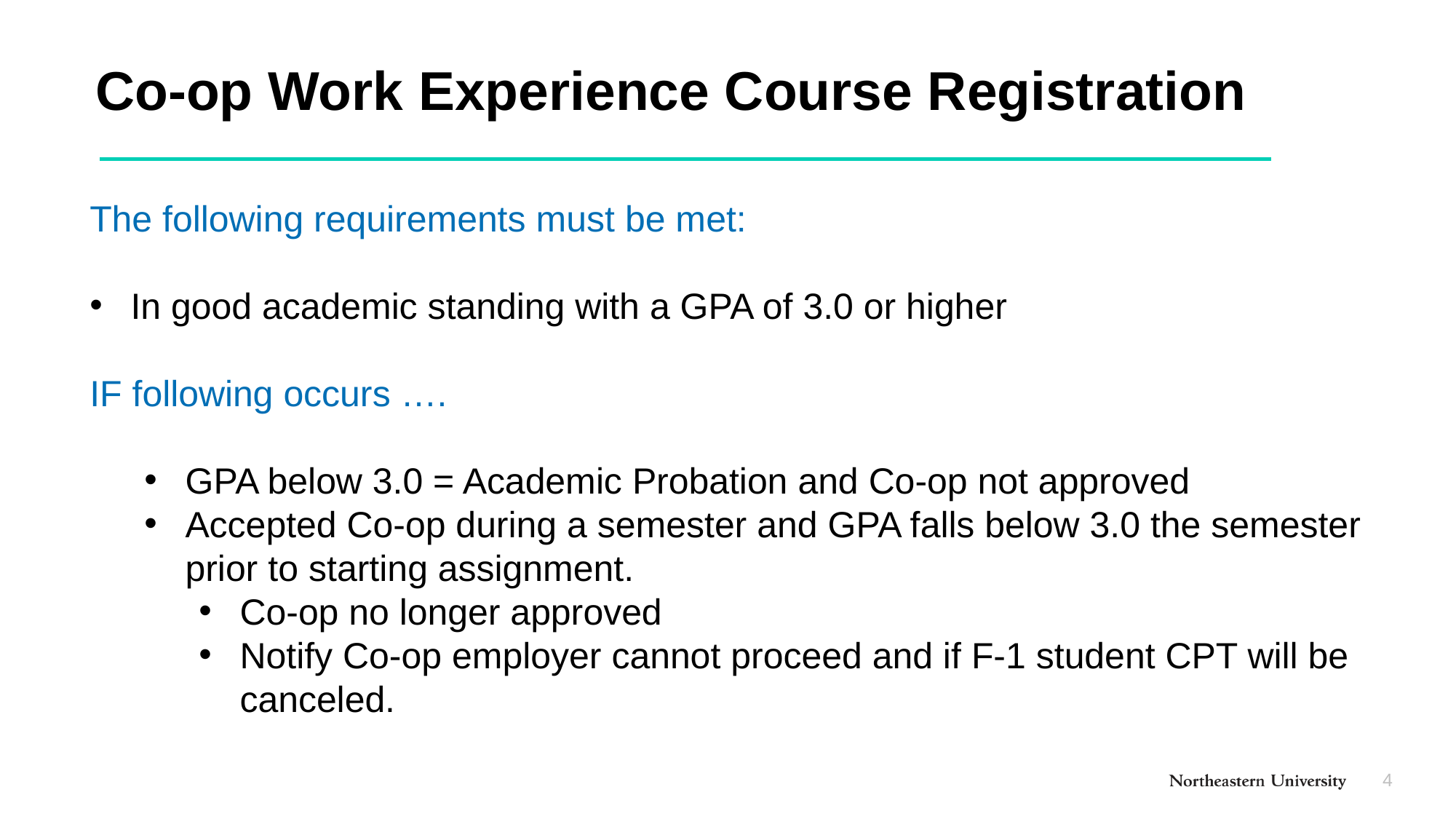

Co-op Work Experience Course Registration

The following requirements must be met:
In good academic standing with a GPA of 3.0 or higher

IF following occurs ….
GPA below 3.0 = Academic Probation and Co-op not approved
Accepted Co-op during a semester and GPA falls below 3.0 the semester prior to starting assignment.
Co-op no longer approved
Notify Co-op employer cannot proceed and if F-1 student CPT will be canceled.
  4